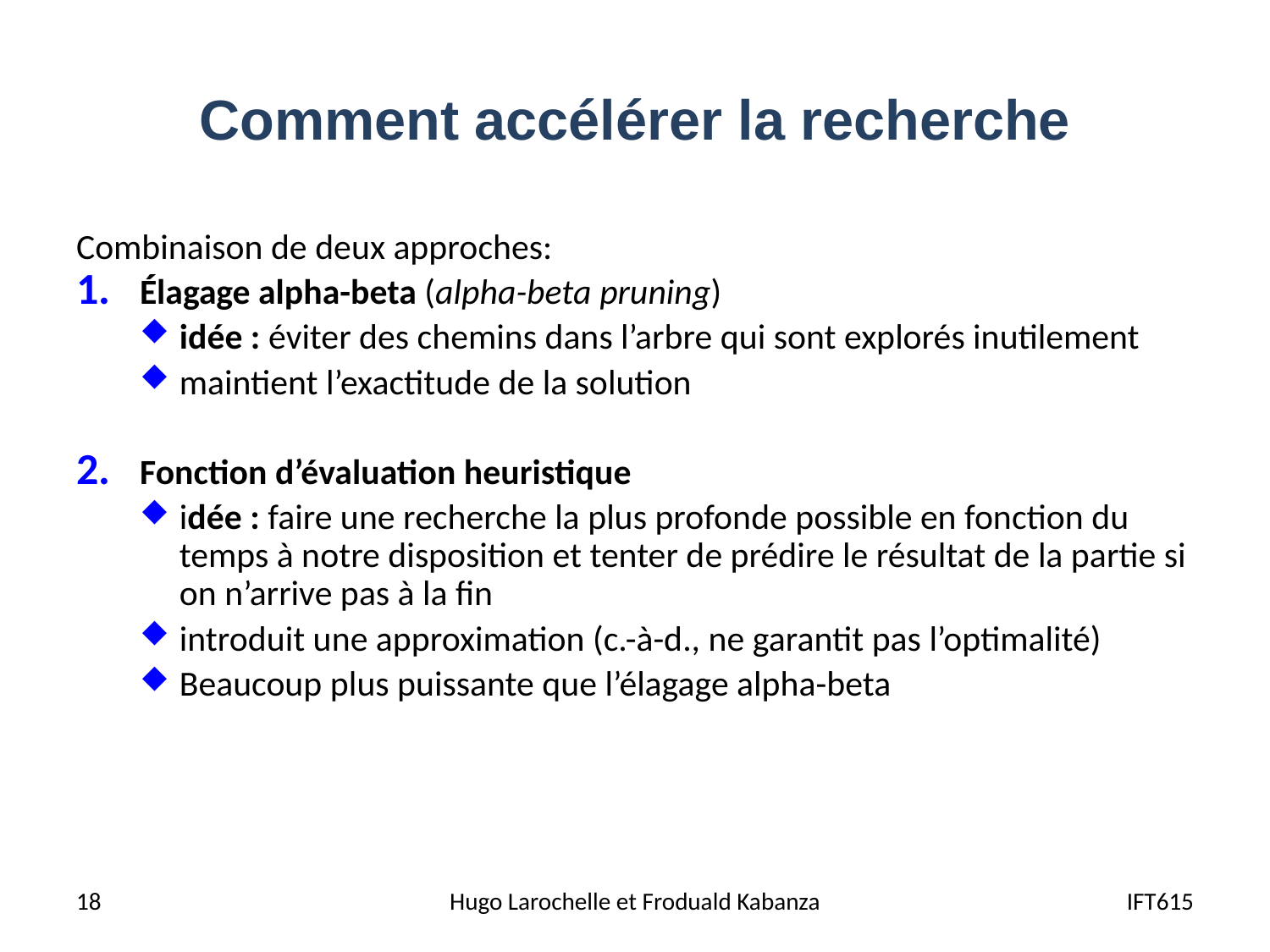

# Comment accélérer la recherche
Combinaison de deux approches:
Élagage alpha-beta (alpha-beta pruning)
idée : éviter des chemins dans l’arbre qui sont explorés inutilement
maintient l’exactitude de la solution

Fonction d’évaluation heuristique
idée : faire une recherche la plus profonde possible en fonction du temps à notre disposition et tenter de prédire le résultat de la partie si on n’arrive pas à la fin
introduit une approximation (c.-à-d., ne garantit pas l’optimalité)
Beaucoup plus puissante que l’élagage alpha-beta

18
Hugo Larochelle et Froduald Kabanza
IFT615